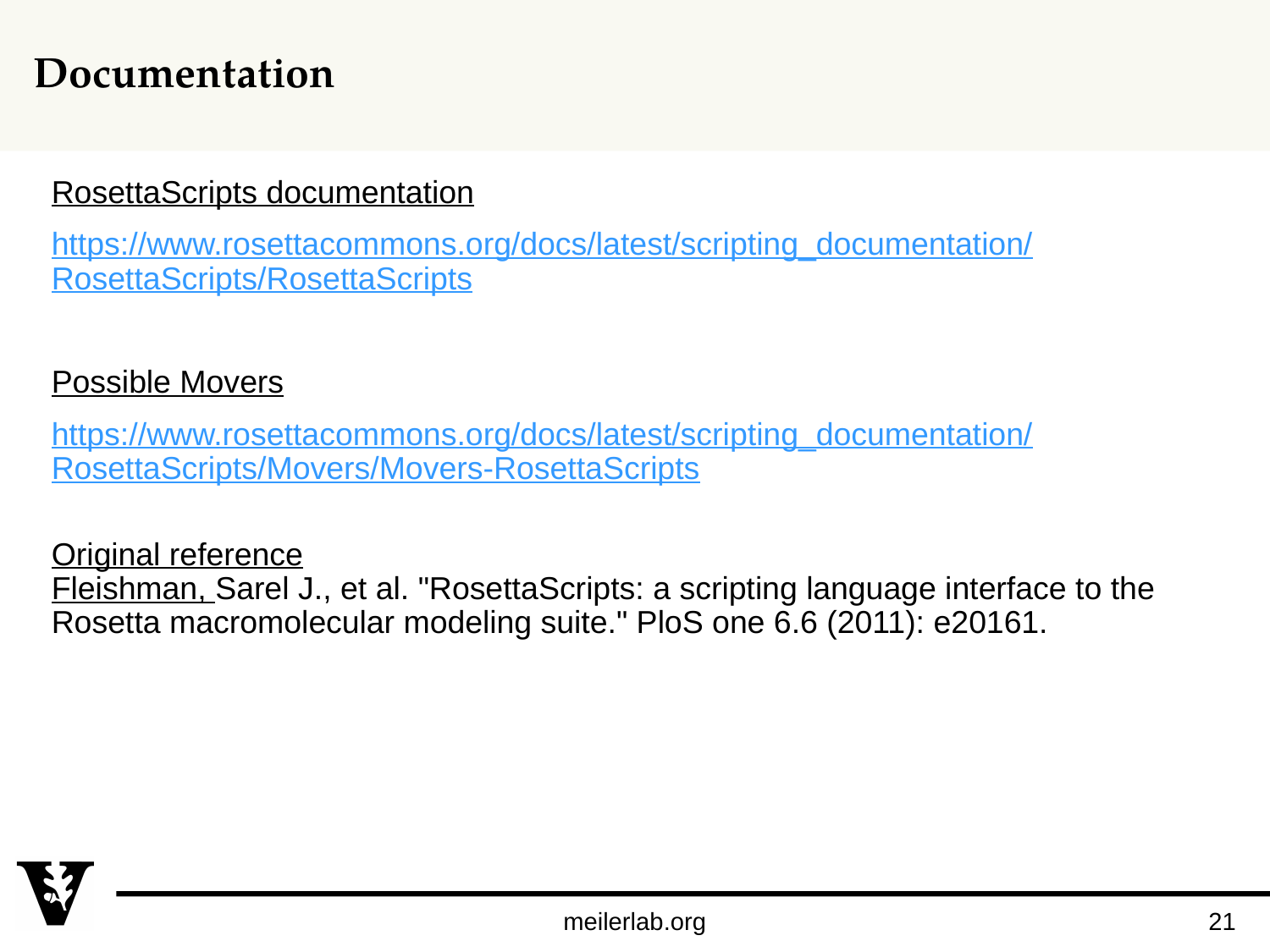

# Documentation
RosettaScripts documentation
https://www.rosettacommons.org/docs/latest/scripting_documentation/RosettaScripts/RosettaScripts

Possible Movers
https://www.rosettacommons.org/docs/latest/scripting_documentation/RosettaScripts/Movers/Movers-RosettaScripts
Original reference
Fleishman, Sarel J., et al. "RosettaScripts: a scripting language interface to the Rosetta macromolecular modeling suite." PloS one 6.6 (2011): e20161.

meilerlab.org
21